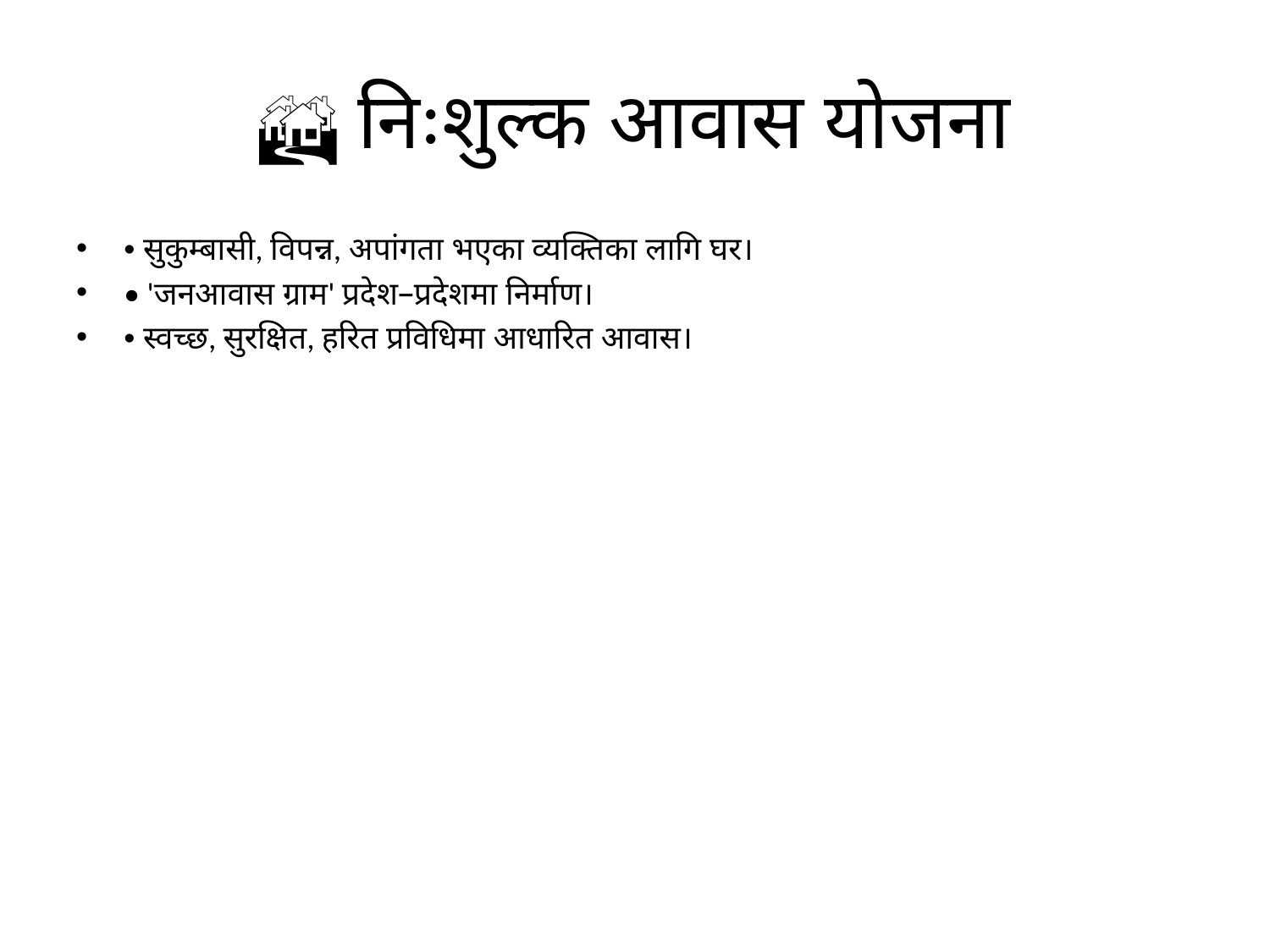

# 🏘️ निःशुल्क आवास योजना
• सुकुम्बासी, विपन्न, अपांगता भएका व्यक्तिका लागि घर।
• 'जनआवास ग्राम' प्रदेश–प्रदेशमा निर्माण।
• स्वच्छ, सुरक्षित, हरित प्रविधिमा आधारित आवास।